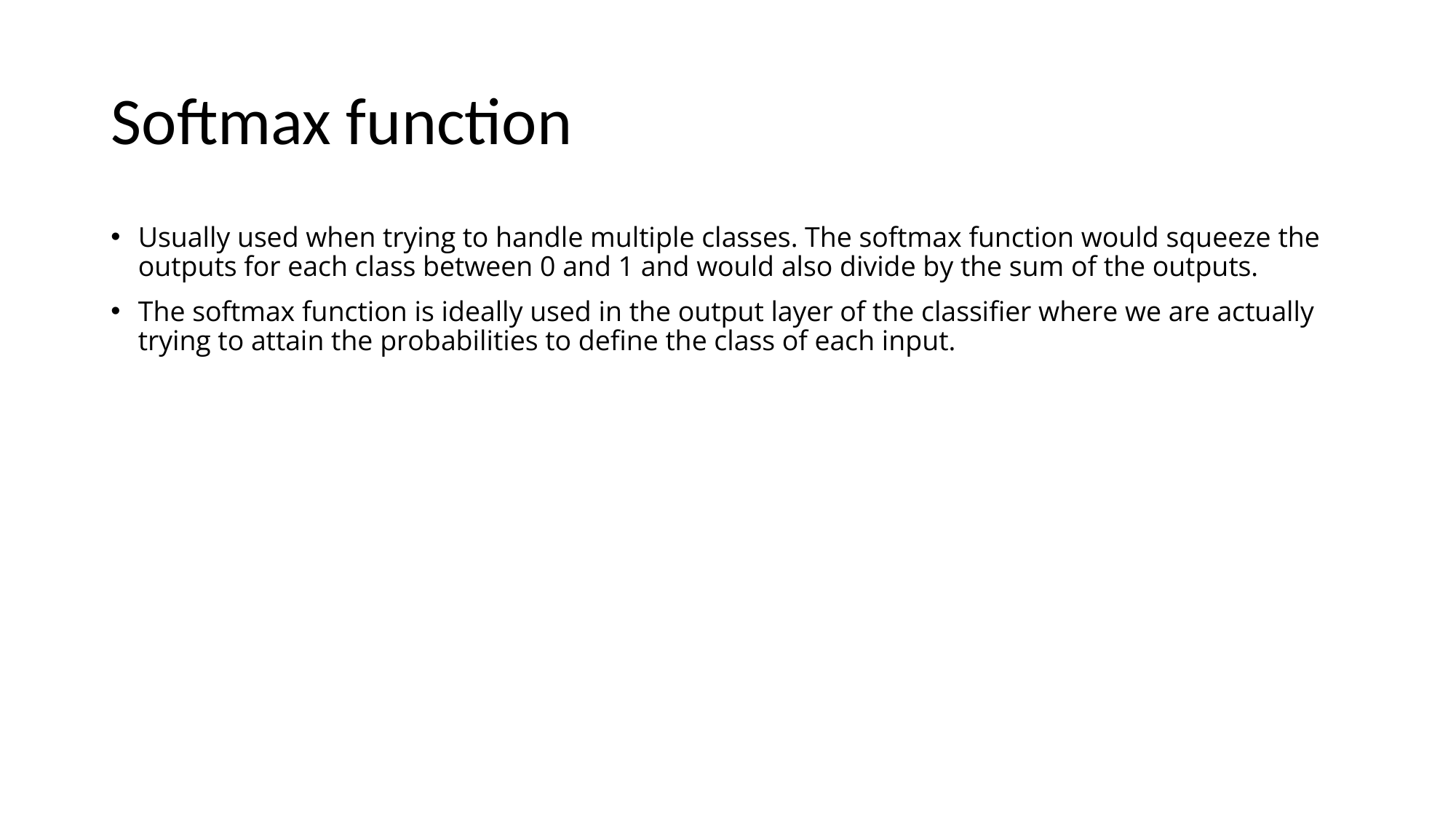

# Softmax function
Usually used when trying to handle multiple classes. The softmax function would squeeze the outputs for each class between 0 and 1 and would also divide by the sum of the outputs.
The softmax function is ideally used in the output layer of the classifier where we are actually trying to attain the probabilities to define the class of each input.